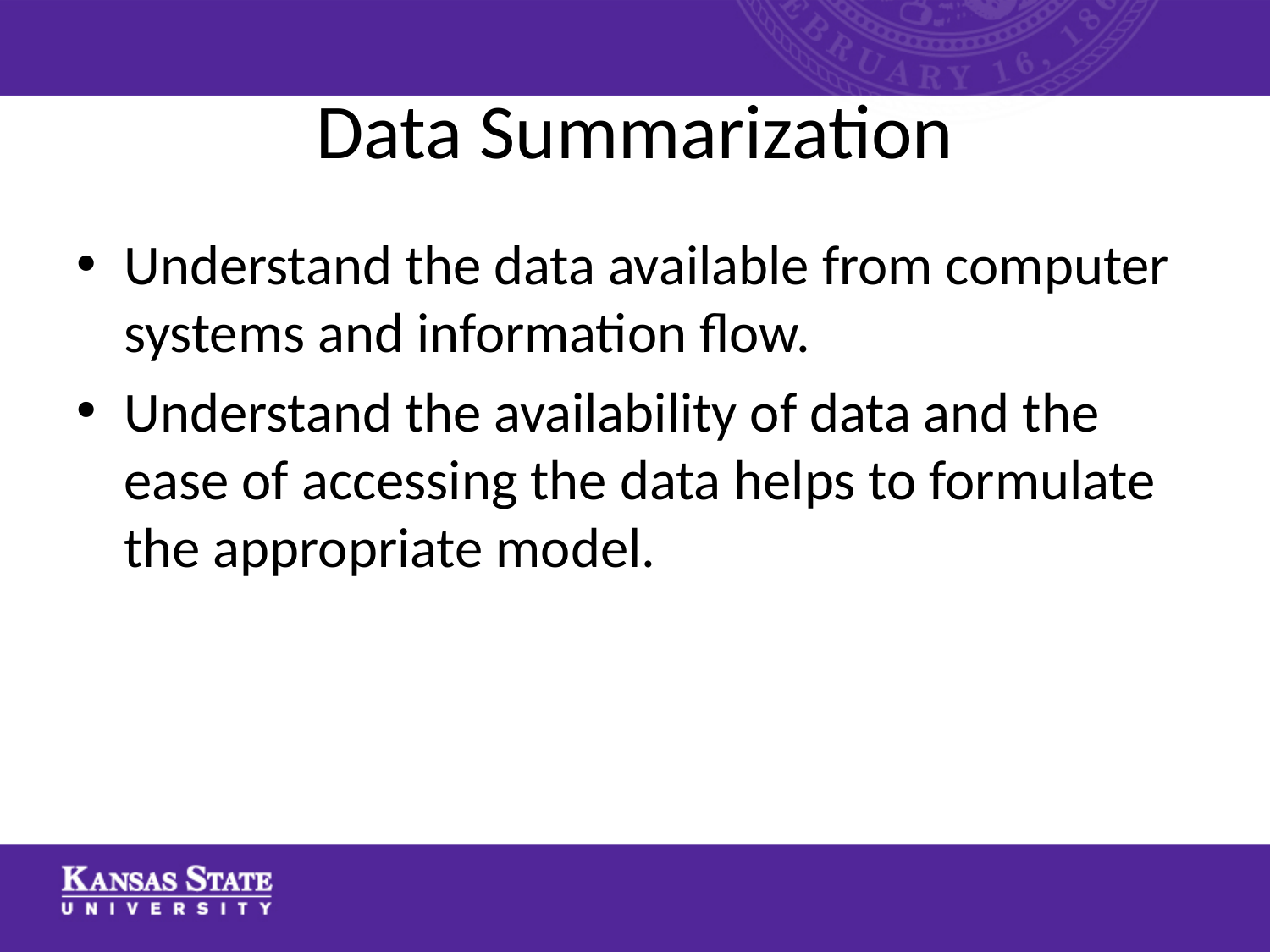

# Data Summarization
Understand the data available from computer systems and information flow.
Understand the availability of data and the ease of accessing the data helps to formulate the appropriate model.